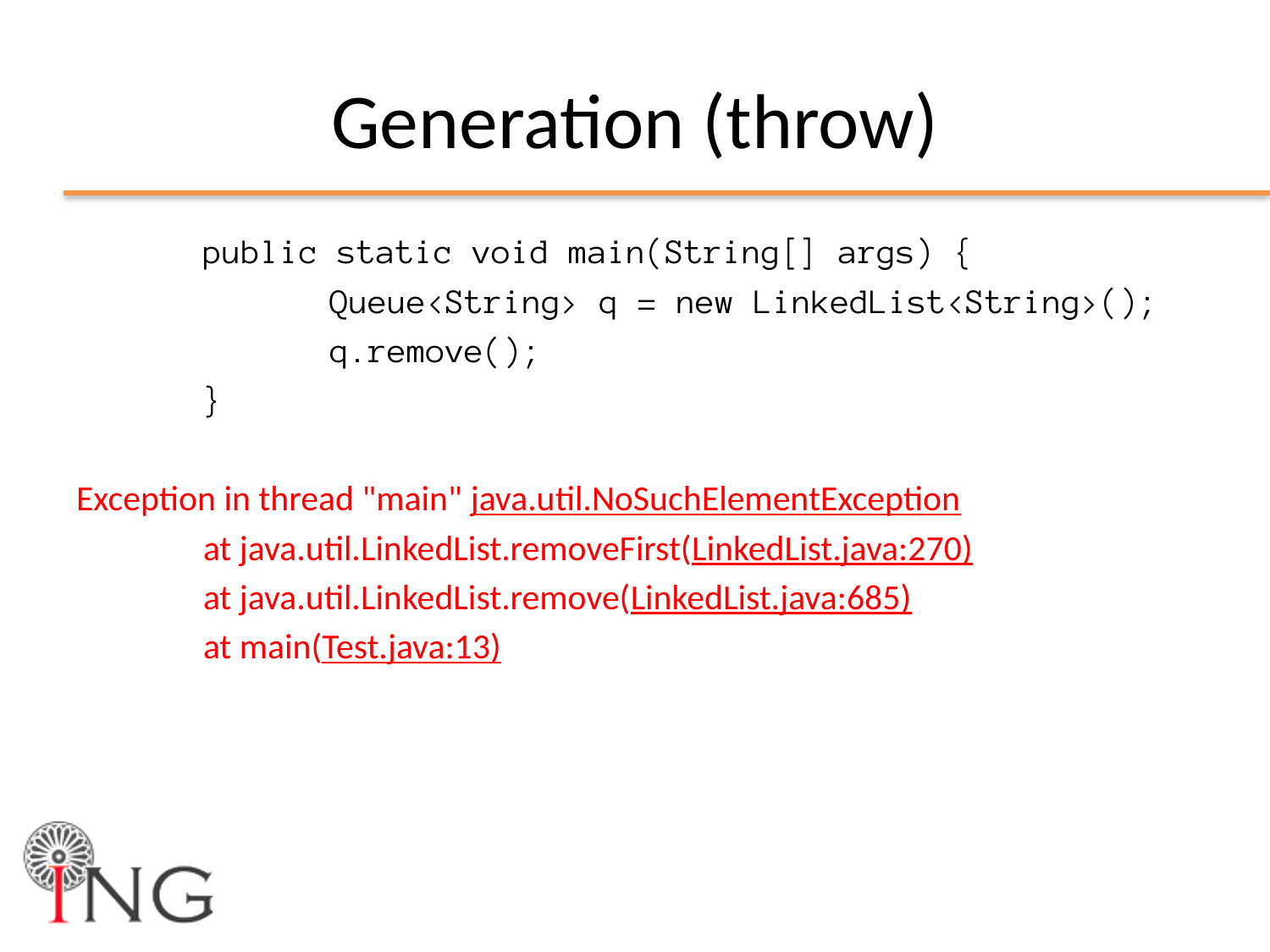

# Generation (throw)
	public static void main(String[] args) {
		Queue<String> q = new LinkedList<String>();
		q.remove();
	}

Exception in thread "main" java.util.NoSuchElementException
	at java.util.LinkedList.removeFirst(LinkedList.java:270)
	at java.util.LinkedList.remove(LinkedList.java:685)
	at main(Test.java:13)